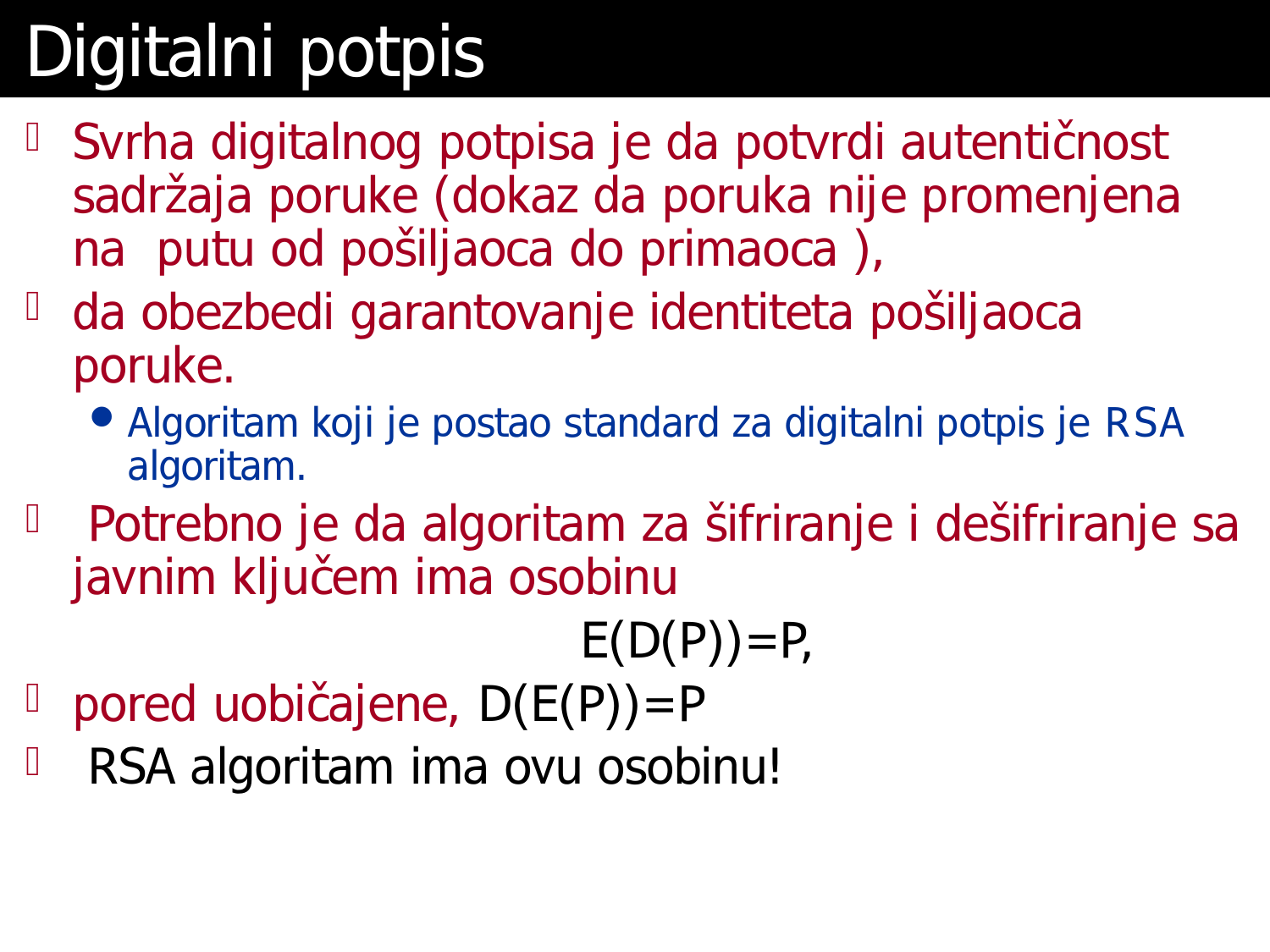

# Digitalni potpis
Svrha digitalnog potpisa je da potvrdi autentičnost sadržaja poruke (dokaz da poruka nije promenjena na  putu od pošiljaoca do primaoca ),
da obezbedi garantovanje identiteta pošiljaoca poruke.
Algoritam koji je postao standard za digitalni potpis je RSA algoritam.
 Potrebno je da algoritam za šifriranje i dešifriranje sa javnim ključem ima osobinu
					E(D(P))=P,
pored uobičajene, D(E(P))=P
 RSA algoritam ima ovu osobinu!